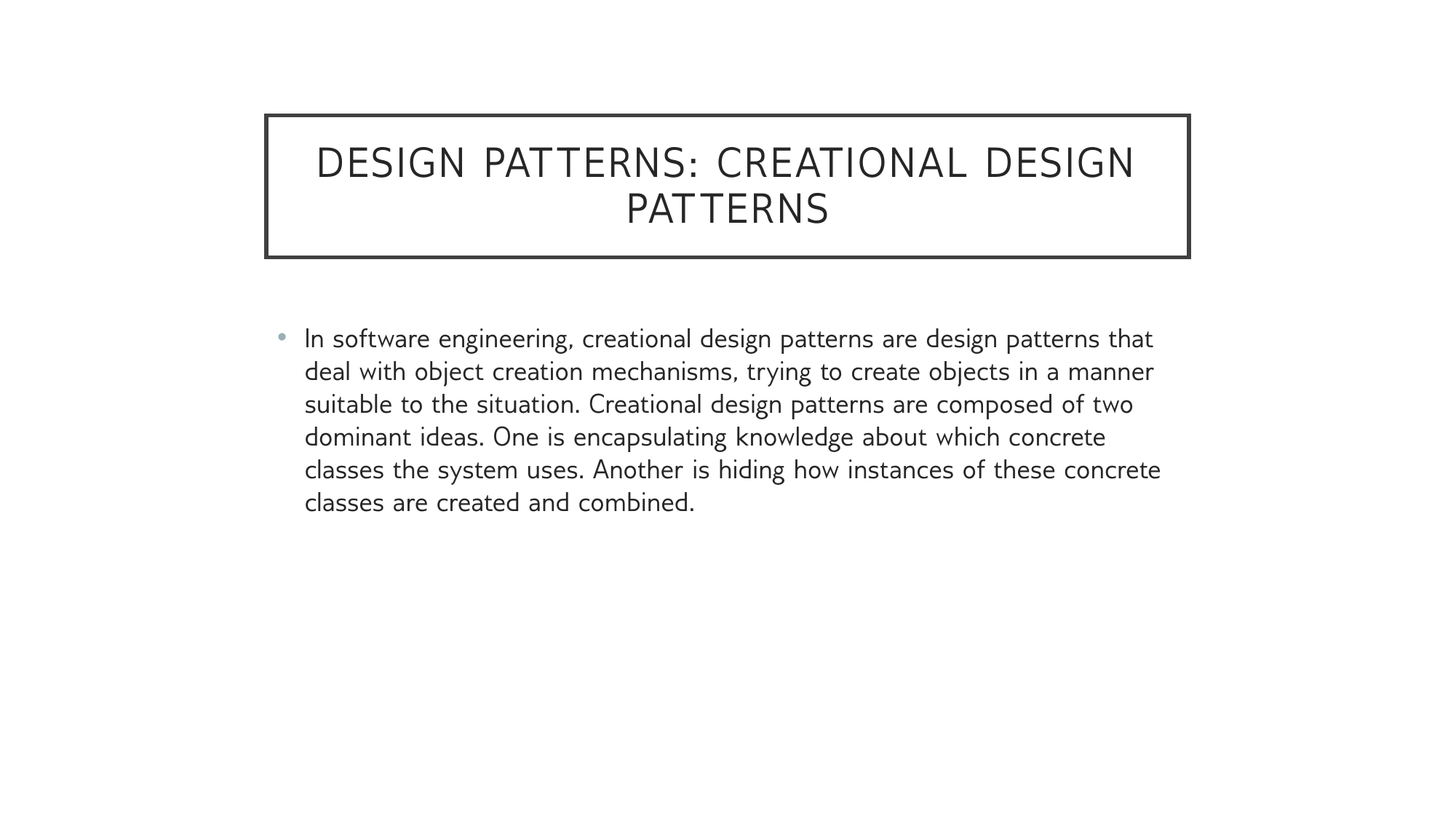

# Design Patterns: Creational Design Patterns
In software engineering, creational design patterns are design patterns that deal with object creation mechanisms, trying to create objects in a manner suitable to the situation. Creational design patterns are composed of two dominant ideas. One is encapsulating knowledge about which concrete classes the system uses. Another is hiding how instances of these concrete classes are created and combined.